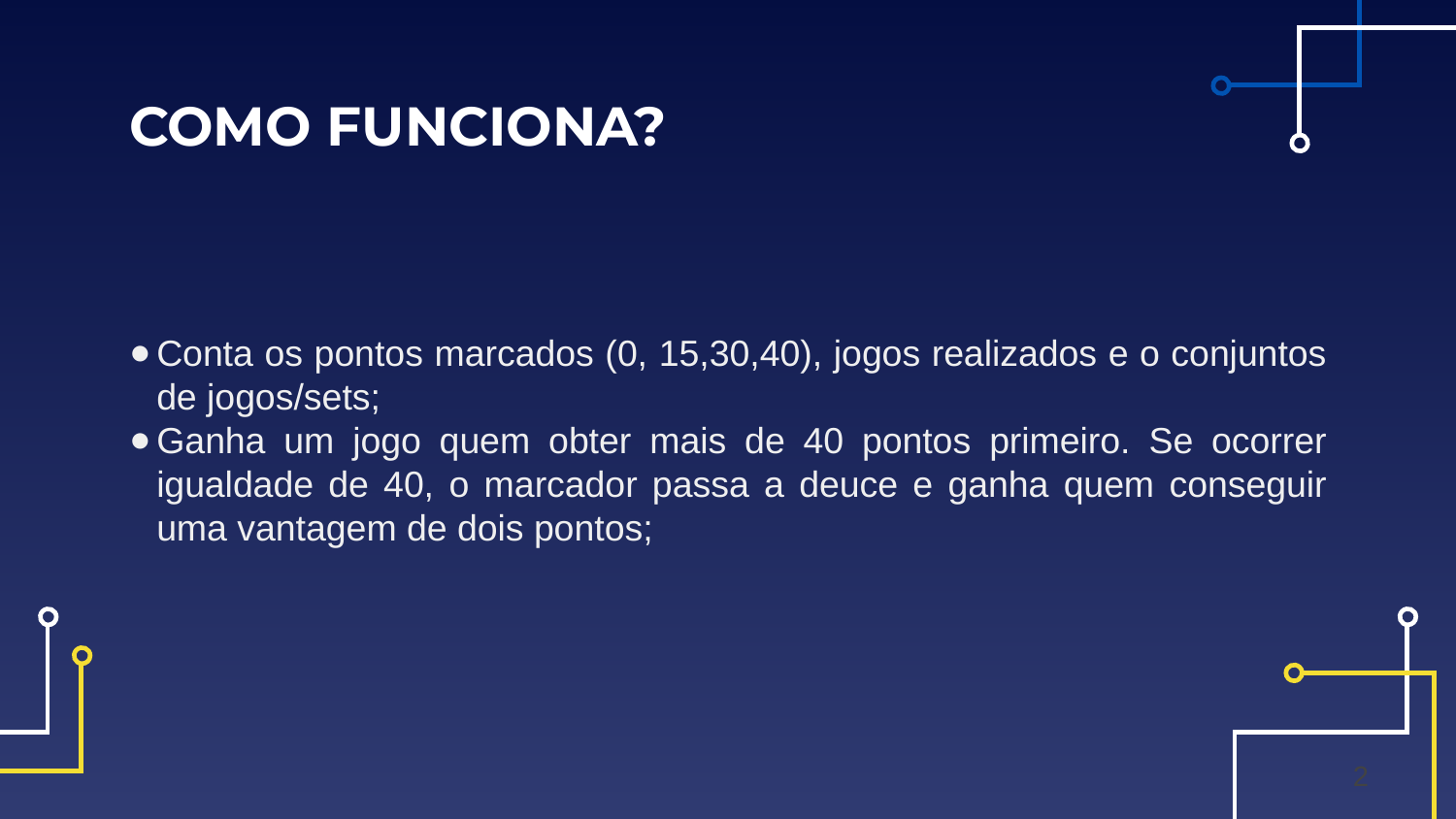

# COMO FUNCIONA?
Conta os pontos marcados (0, 15,30,40), jogos realizados e o conjuntos de jogos/sets;
Ganha um jogo quem obter mais de 40 pontos primeiro. Se ocorrer igualdade de 40, o marcador passa a deuce e ganha quem conseguir uma vantagem de dois pontos;

2